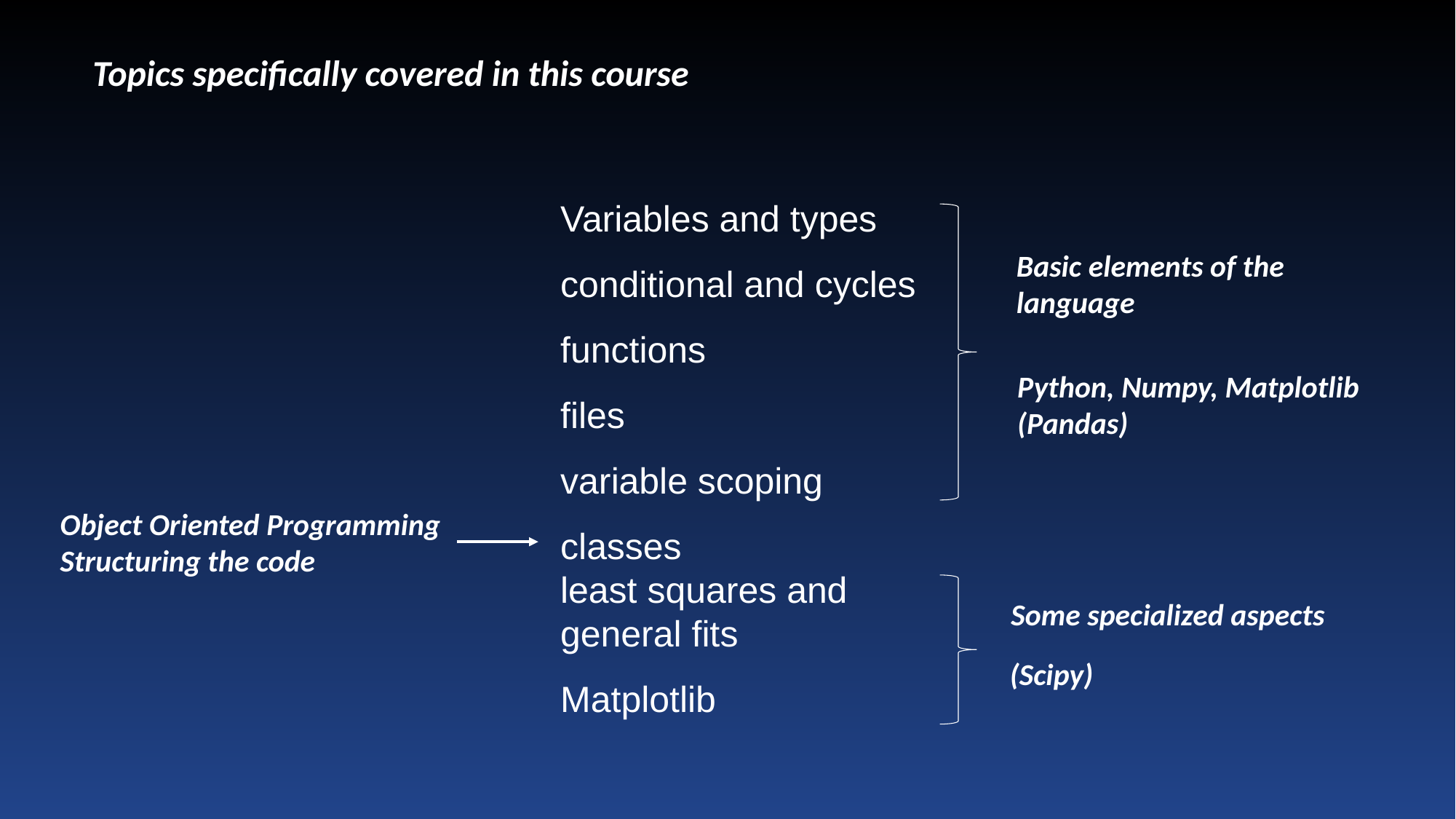

Topics specifically covered in this course
Variables and types
conditional and cycles
functions
files
variable scoping
classes
least squares and general fits
Matplotlib

Basic elements of the
language
Python, Numpy, Matplotlib
(Pandas)
Object Oriented Programming
Structuring the code

Some specialized aspects
(Scipy)